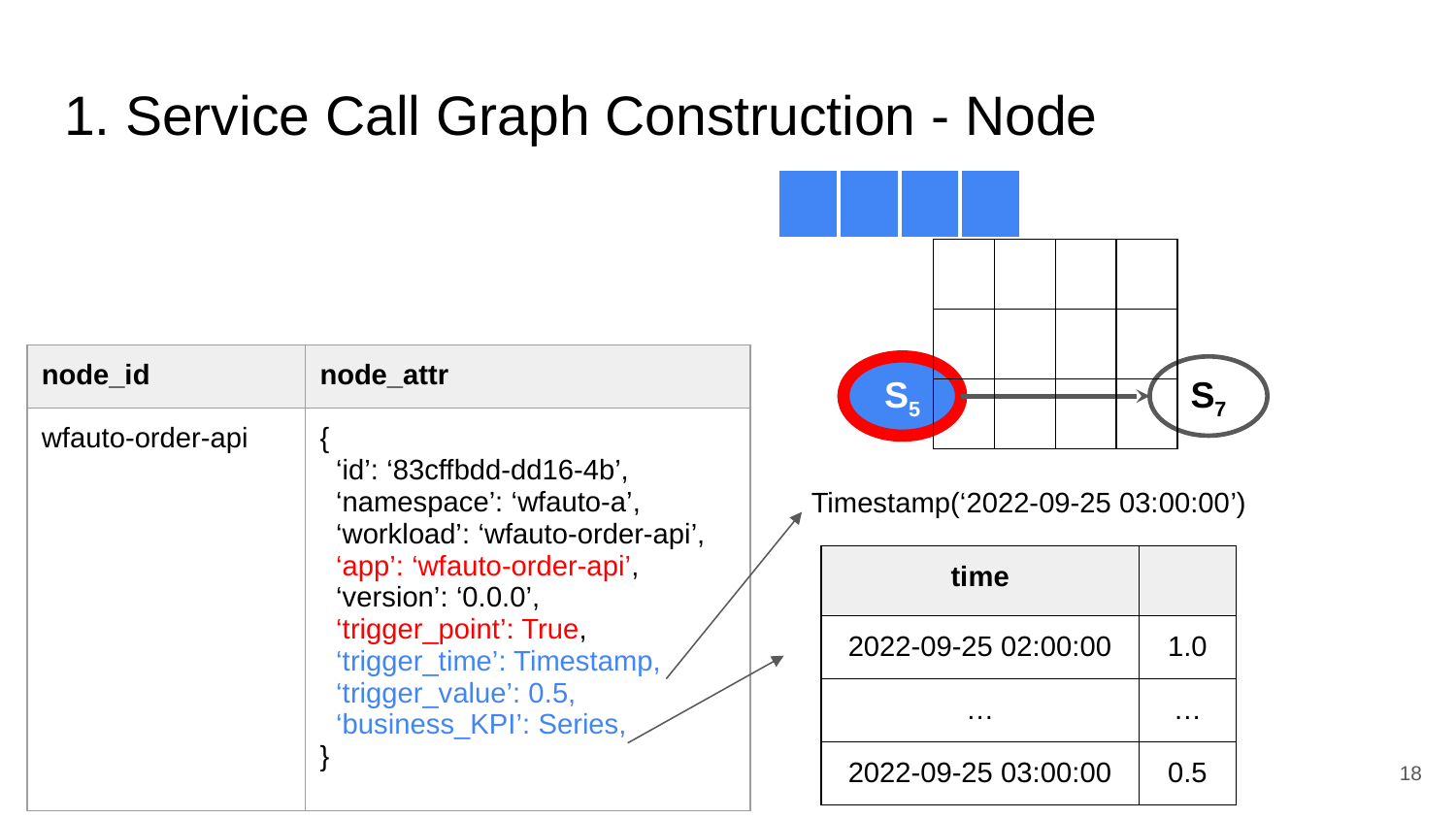

# 1. Service Call Graph Construction - Node
|  |  |  |  |
| --- | --- | --- | --- |
|  |  |  |  |
| --- | --- | --- | --- |
|  |  |  |  |
|  |  |  |  |
| node\_id | node\_attr |
| --- | --- |
| wfauto-order-api | { ‘id’: ‘83cffbdd-dd16-4b’, ‘namespace’: ‘wfauto-a’, ‘workload’: ‘wfauto-order-api’, ‘app’: ‘wfauto-order-api’, ‘version’: ‘0.0.0’, ‘trigger\_point’: True, ‘trigger\_time’: Timestamp, ‘trigger\_value’: 0.5, ‘business\_KPI’: Series, } |
S5
S7
Timestamp(‘2022-09-25 03:00:00’)
| time |  |
| --- | --- |
| 2022-09-25 02:00:00 | 1.0 |
| … | … |
| 2022-09-25 03:00:00 | 0.5 |
18